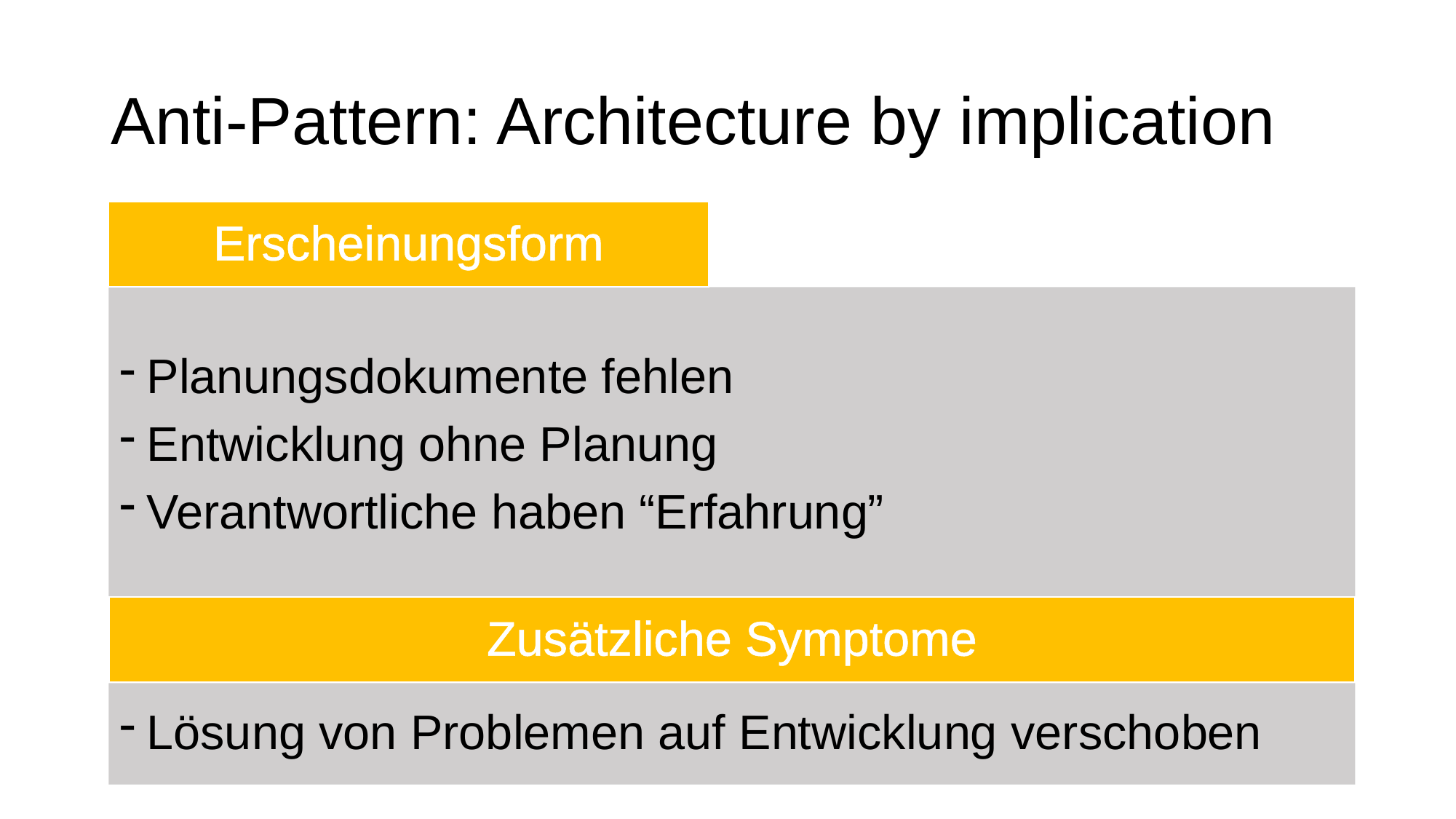

# Anti-Pattern: Architecture by implication
Erscheinungsform
Planungsdokumente fehlen
Entwicklung ohne Planung
Verantwortliche haben “Erfahrung”
Zusätzliche Symptome
Lösung von Problemen auf Entwicklung verschoben